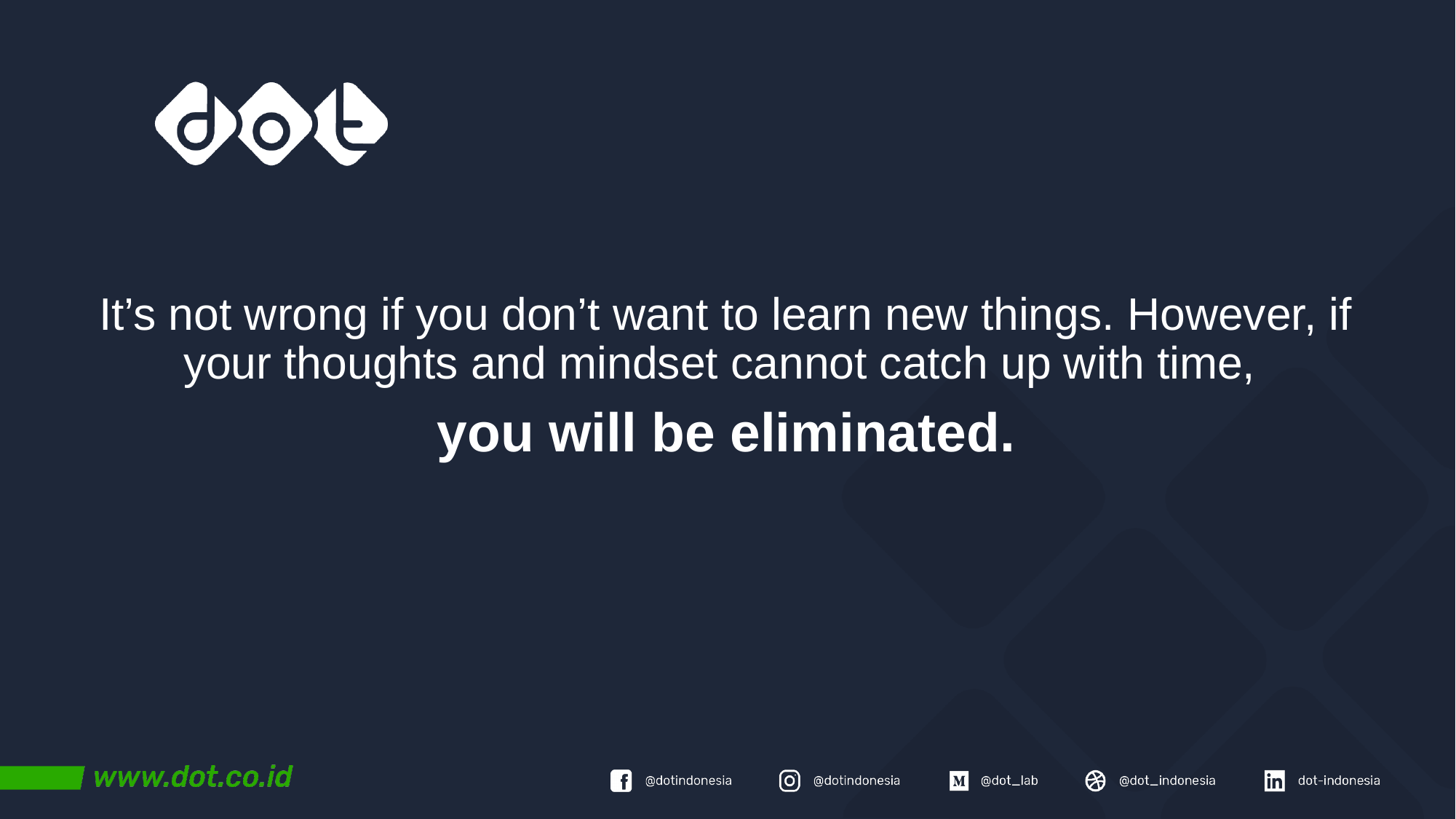

It’s not wrong if you don’t want to learn new things. However, if your thoughts and mindset cannot catch up with time,
you will be eliminated.